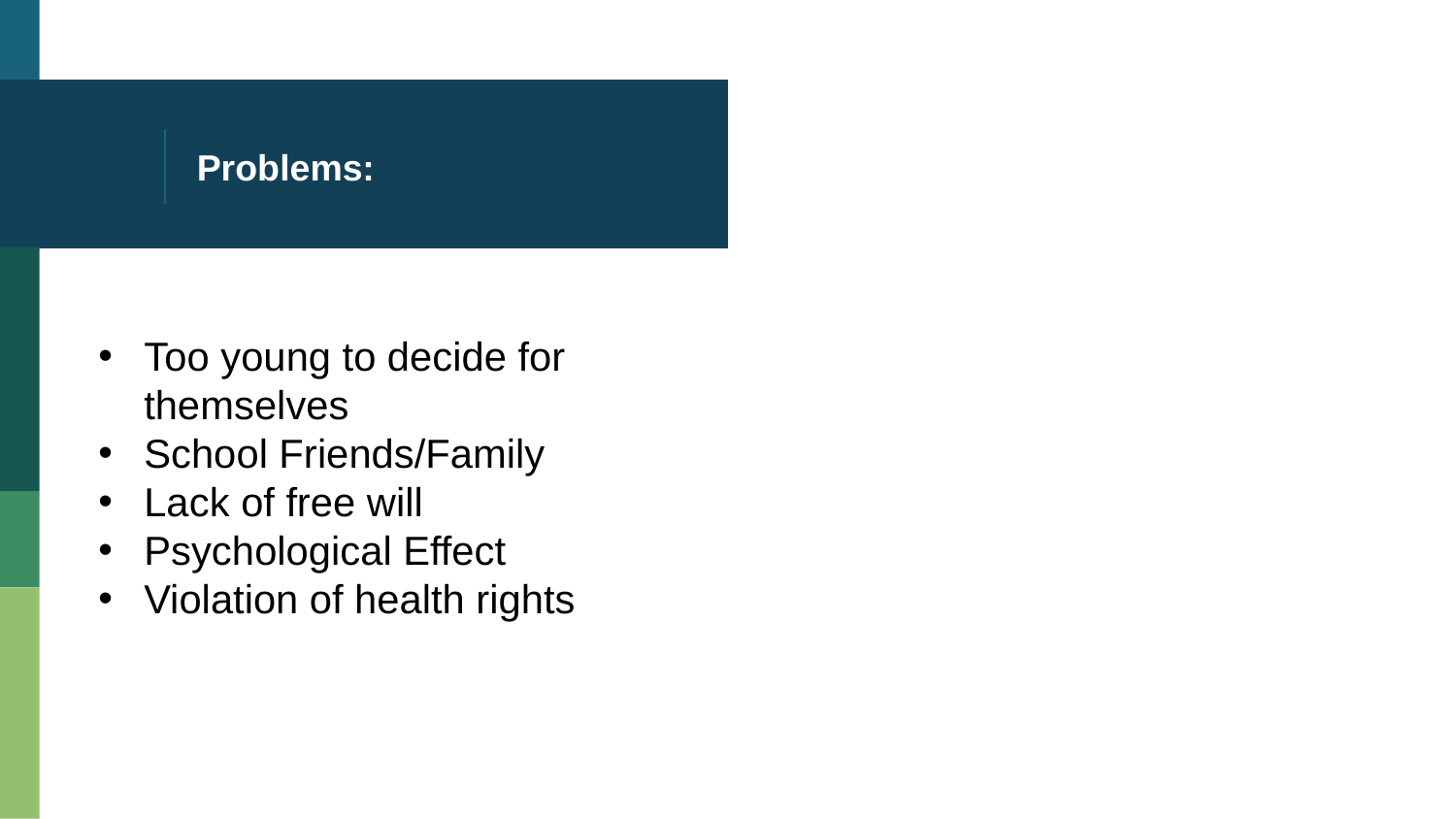

# Problems:
Too young to decide for themselves
School Friends/Family
Lack of free will
Psychological Effect
Violation of health rights